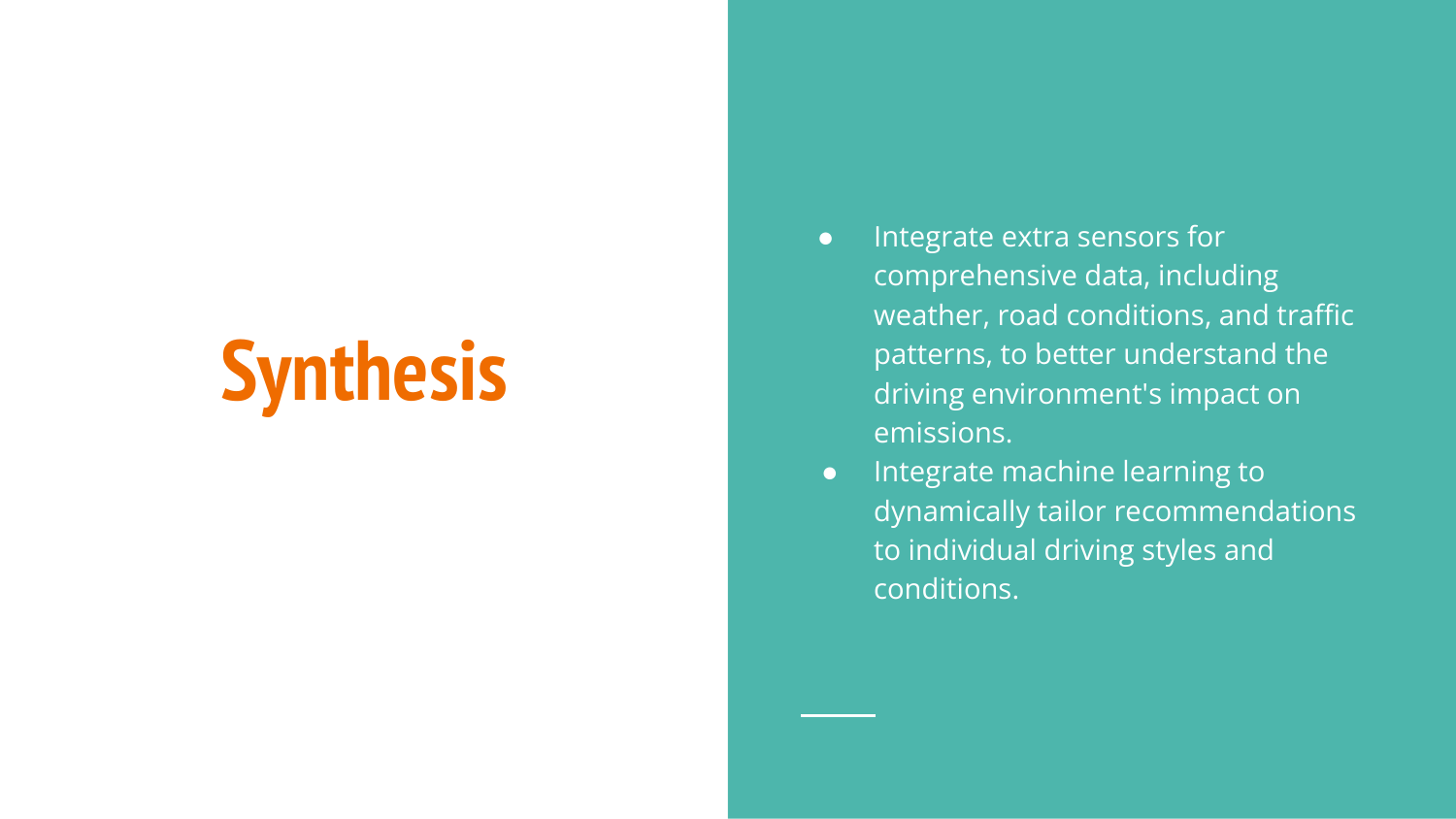

Integrate extra sensors for comprehensive data, including weather, road conditions, and traffic patterns, to better understand the driving environment's impact on emissions.
Integrate machine learning to dynamically tailor recommendations to individual driving styles and conditions.
# Synthesis